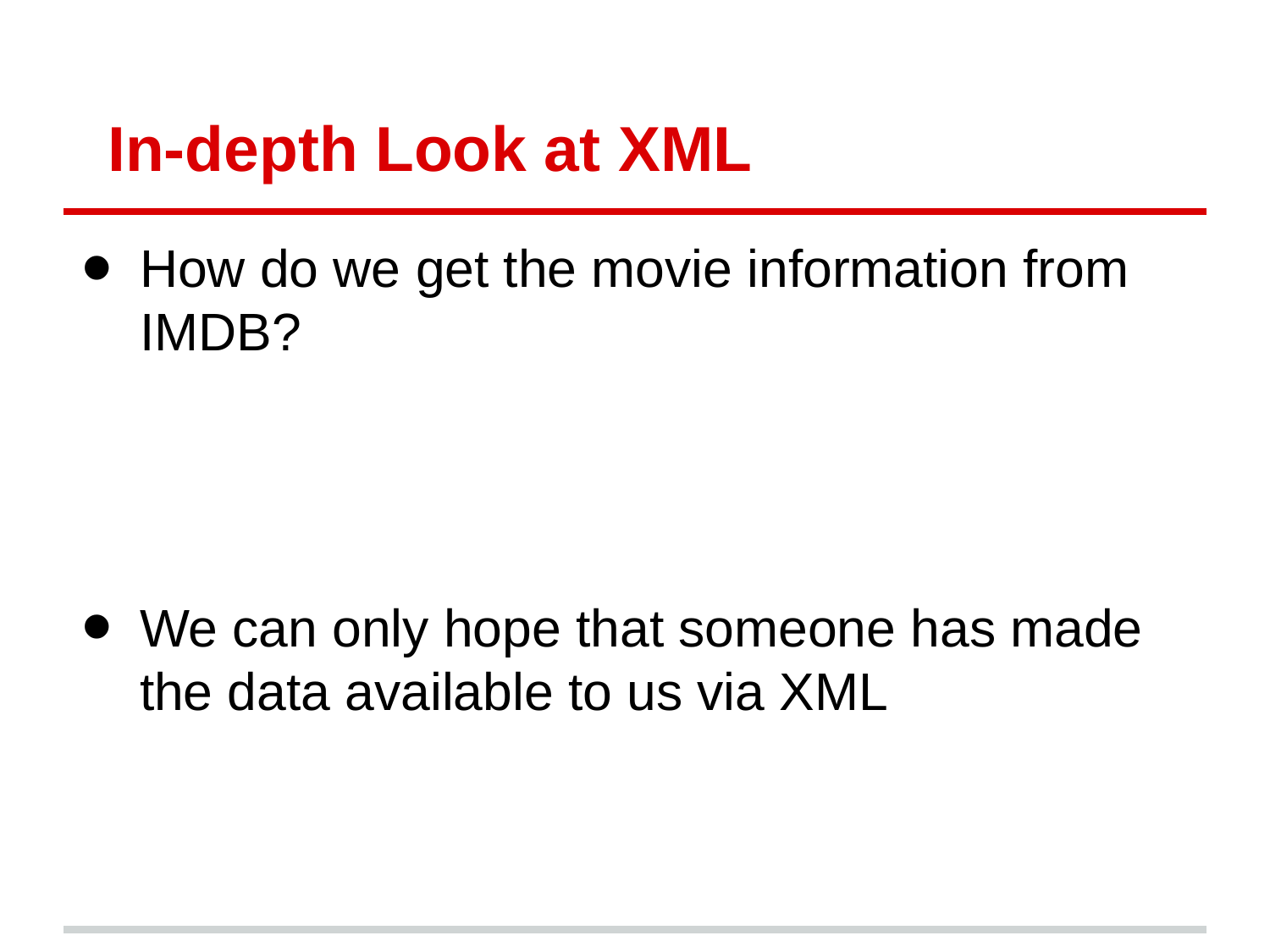

# In-depth Look at XML
How do we get the movie information from IMDB?

We can only hope that someone has made the data available to us via XML